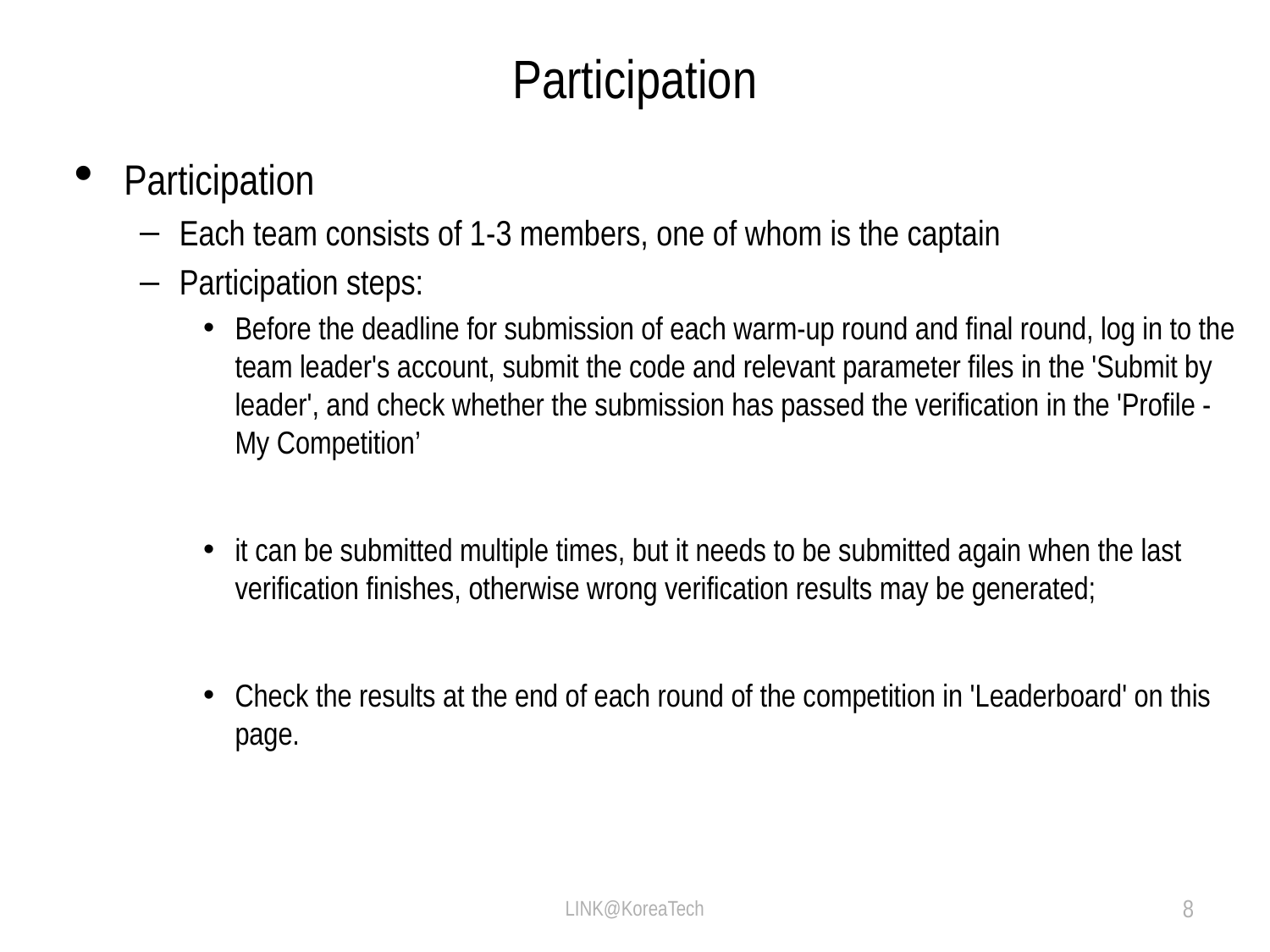

# Participation
Participation
Each team consists of 1-3 members, one of whom is the captain
Participation steps:
Before the deadline for submission of each warm-up round and final round, log in to the team leader's account, submit the code and relevant parameter files in the 'Submit by leader', and check whether the submission has passed the verification in the 'Profile - My Competition’

it can be submitted multiple times, but it needs to be submitted again when the last verification finishes, otherwise wrong verification results may be generated;

Check the results at the end of each round of the competition in 'Leaderboard' on this page.
LINK@KoreaTech
8